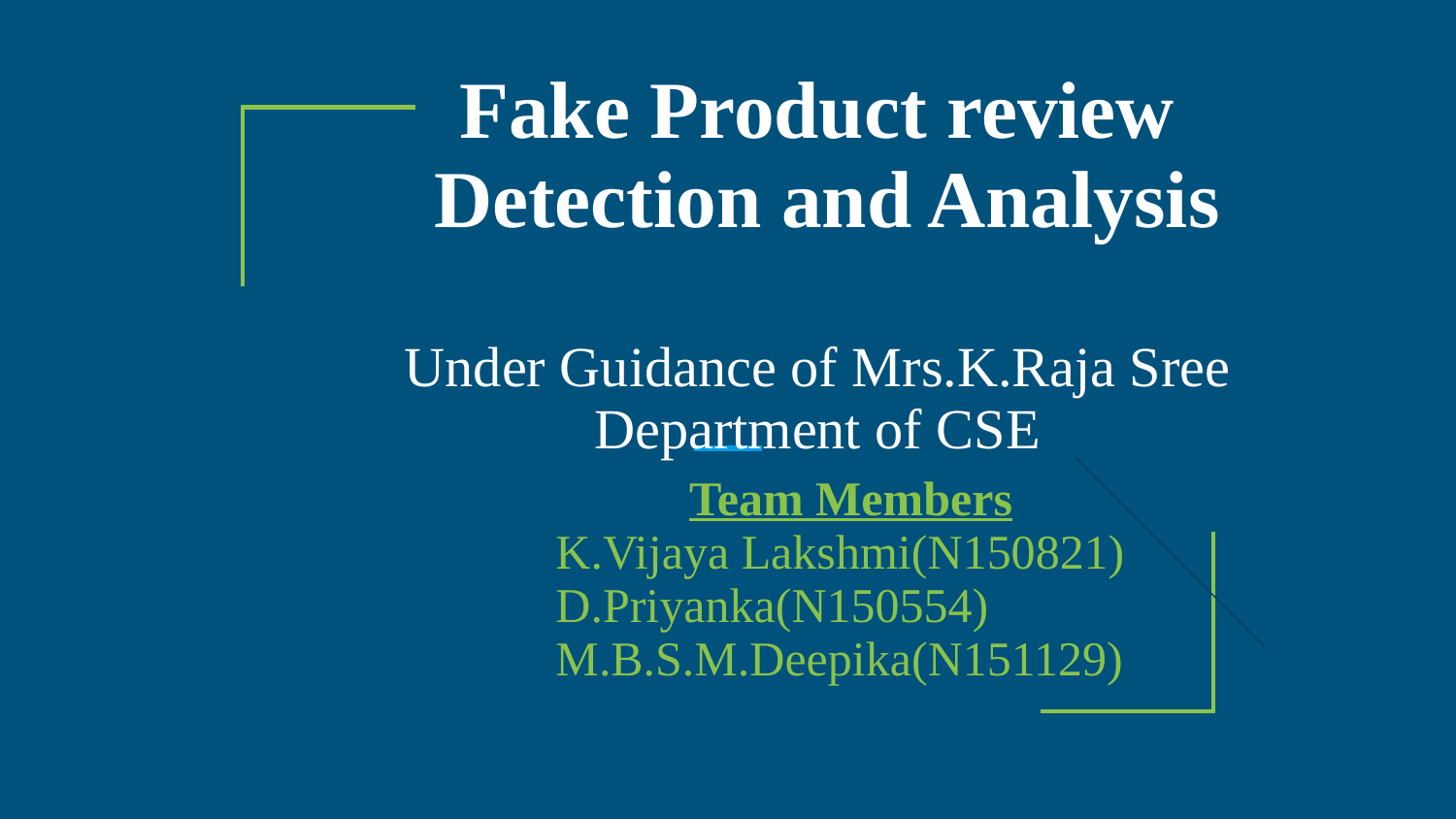

# Fake Product review Detection and Analysis Under Guidance of Mrs.K.Raja Sree Department of CSE
           Team Members
K.Vijaya Lakshmi(N150821)
D.Priyanka(N150554)
M.B.S.M.Deepika(N151129)